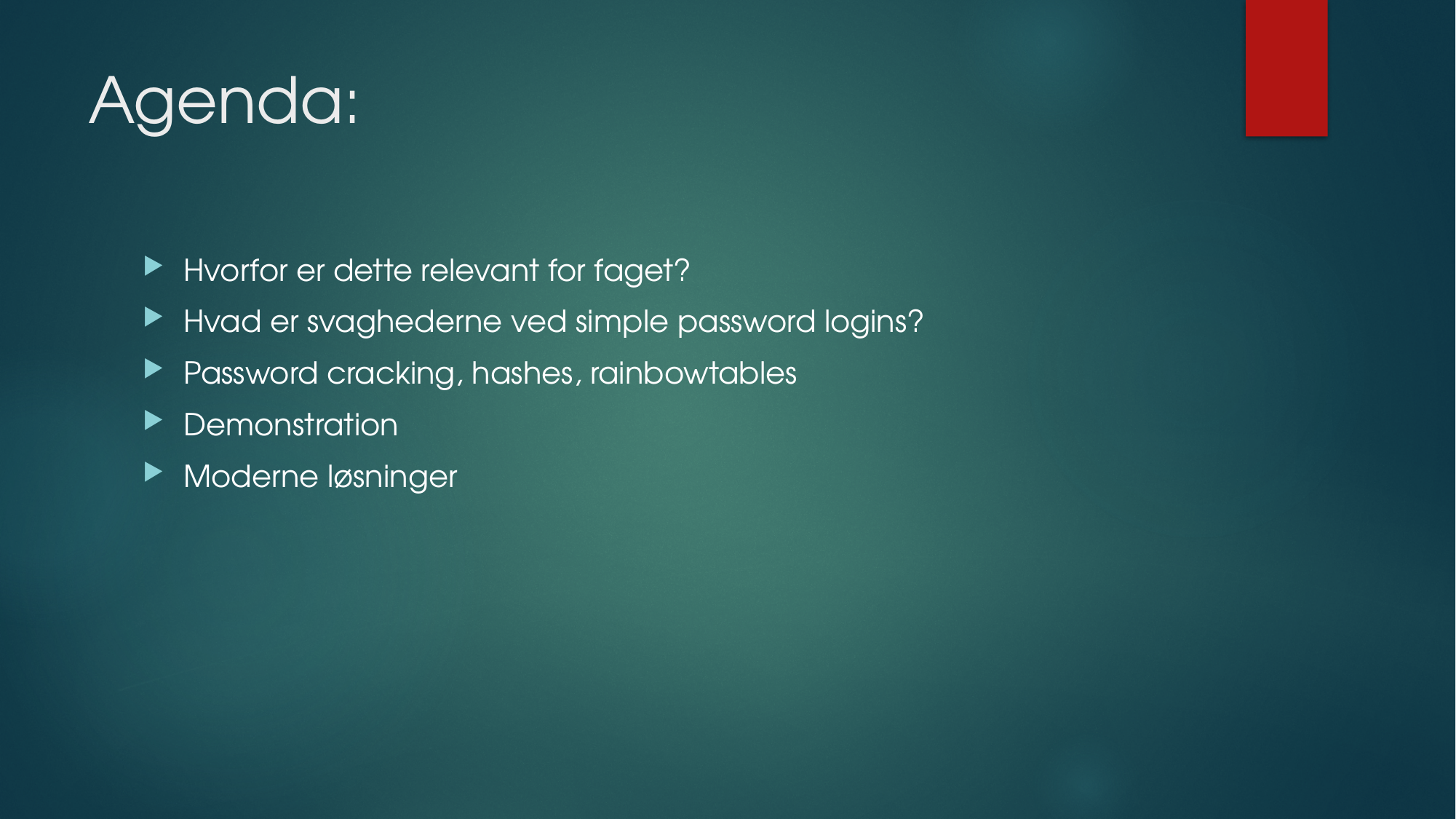

# Agenda:
Hvorfor er dette relevant for faget?
Hvad er svaghederne ved simple password logins?
Password cracking, hashes, rainbowtables
Demonstration
Moderne løsninger